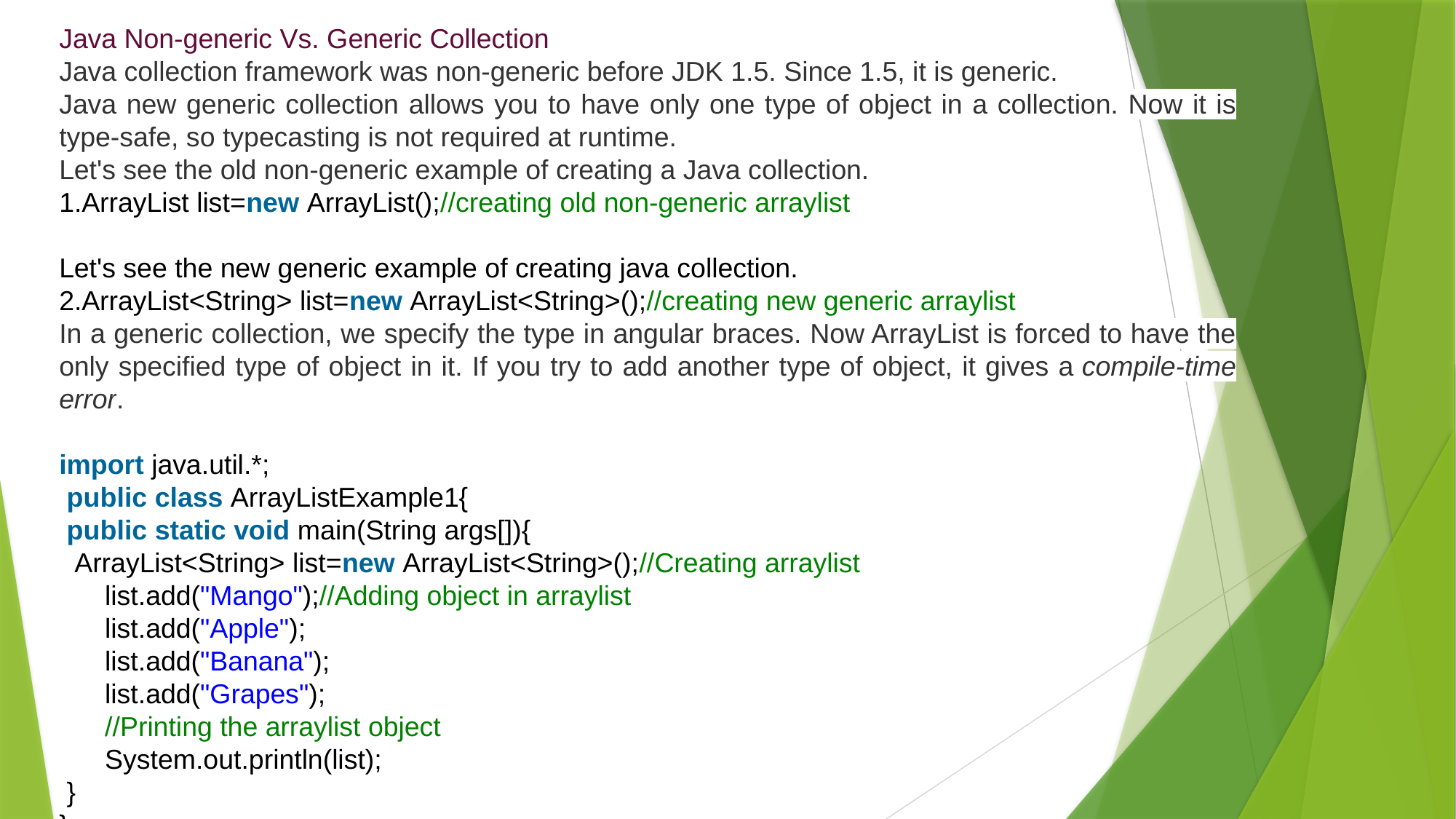

Java Non-generic Vs. Generic Collection
Java collection framework was non-generic before JDK 1.5. Since 1.5, it is generic.
Java new generic collection allows you to have only one type of object in a collection. Now it is type-safe, so typecasting is not required at runtime.
Let's see the old non-generic example of creating a Java collection.
ArrayList list=new ArrayList();//creating old non-generic arraylist

Let's see the new generic example of creating java collection.
ArrayList<String> list=new ArrayList<String>();//creating new generic arraylist
In a generic collection, we specify the type in angular braces. Now ArrayList is forced to have the only specified type of object in it. If you try to add another type of object, it gives a compile-time error.

import java.util.*;
 public class ArrayListExample1{
 public static void main(String args[]){
  ArrayList<String> list=new ArrayList<String>();//Creating arraylist
      list.add("Mango");//Adding object in arraylist
      list.add("Apple");
      list.add("Banana");
      list.add("Grapes");
      //Printing the arraylist object
      System.out.println(list);
 }
}